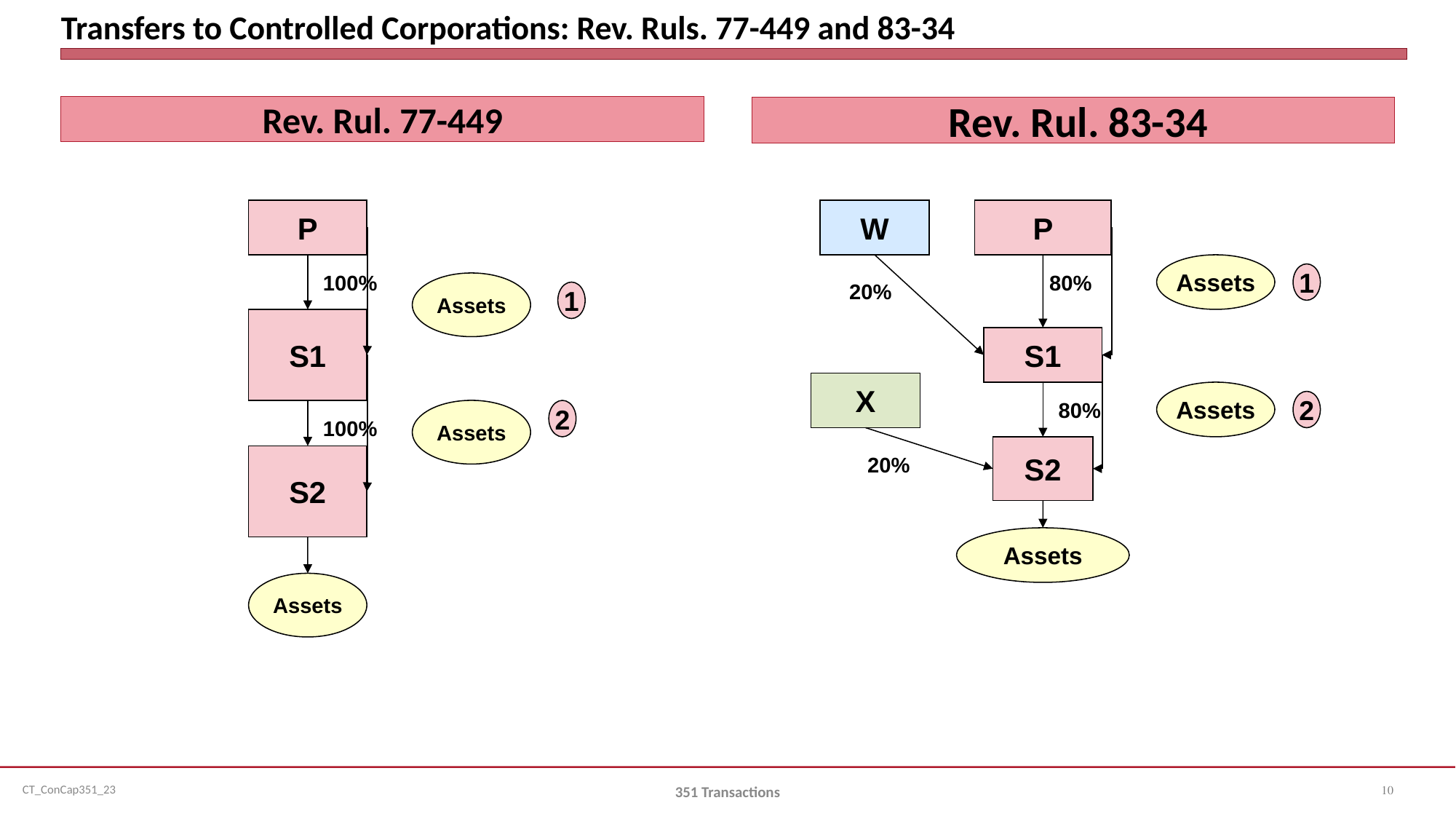

# Transfers to Controlled Corporations: Rev. Ruls. 77-449 and 83-34
Rev. Rul. 77-449
 Rev. Rul. 83-34
P
W
P
Assets
100%
80%
1
Assets
20%
1
S1
S1
X
Assets
80%
2
Assets
2
100%
S2
S2
20%
Assets
Assets
10
351 Transactions